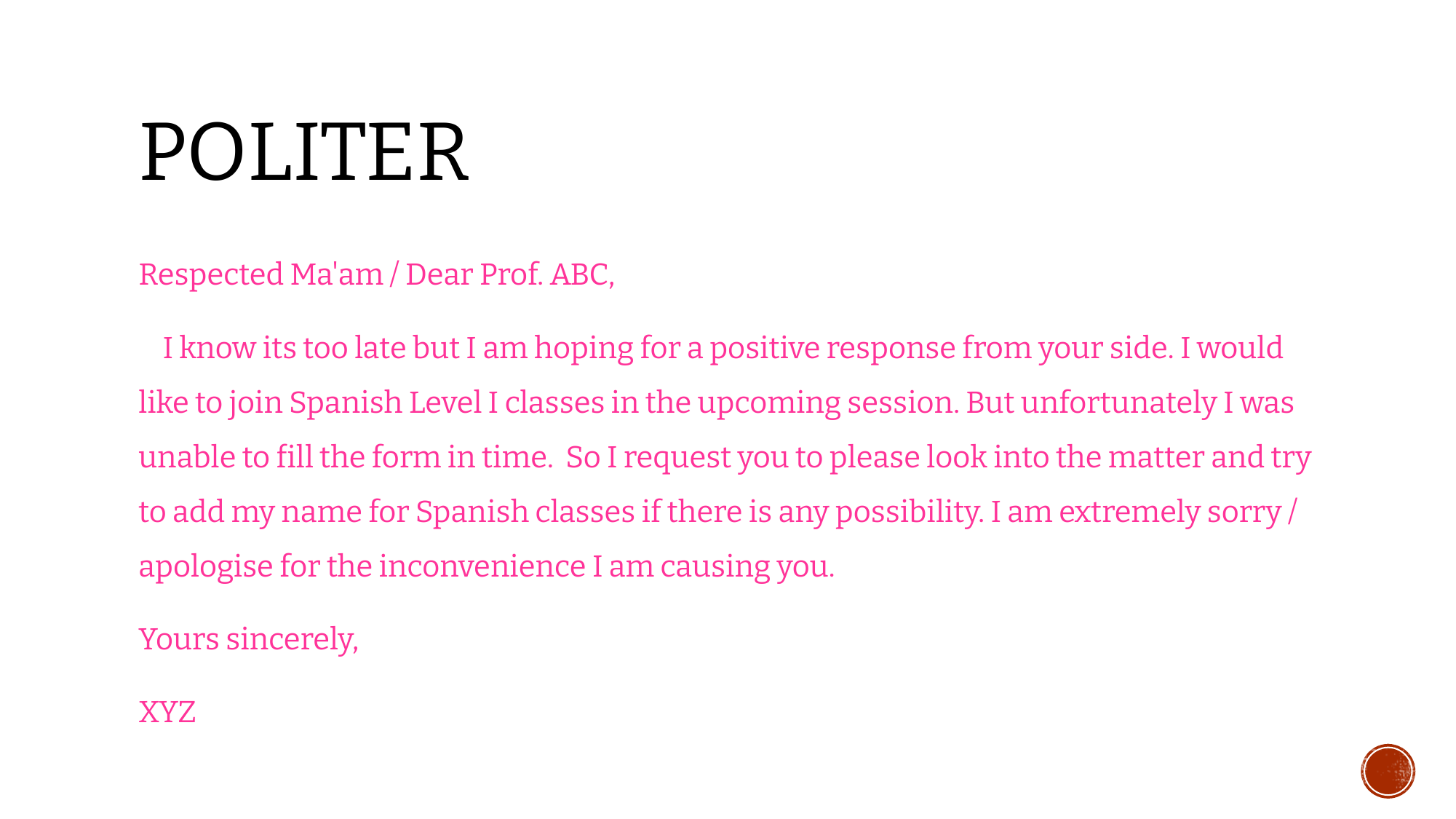

# Politer
Respected Ma'am / Dear Prof. ABC,
    I know its too late but I am hoping for a positive response from your side. I would like to join Spanish Level I classes in the upcoming session. But unfortunately I was unable to fill the form in time.  So I request you to please look into the matter and try to add my name for Spanish classes if there is any possibility. I am extremely sorry / apologise for the inconvenience I am causing you.
Yours sincerely,
XYZ